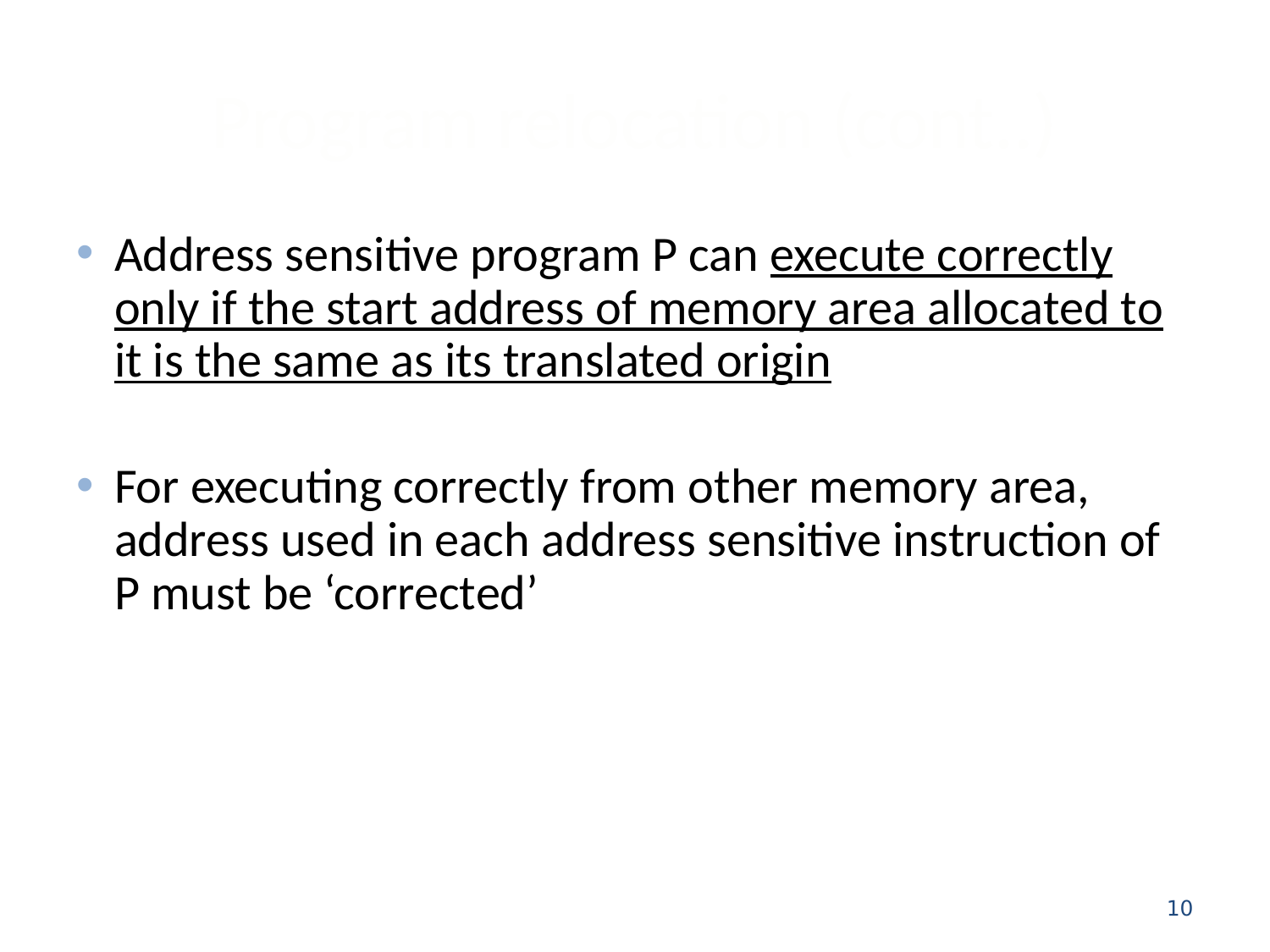

# Program relocation (cont..)
Address sensitive program P can execute correctly only if the start address of memory area allocated to it is the same as its translated origin

For executing correctly from other memory area, address used in each address sensitive instruction of P must be ‘corrected’
10